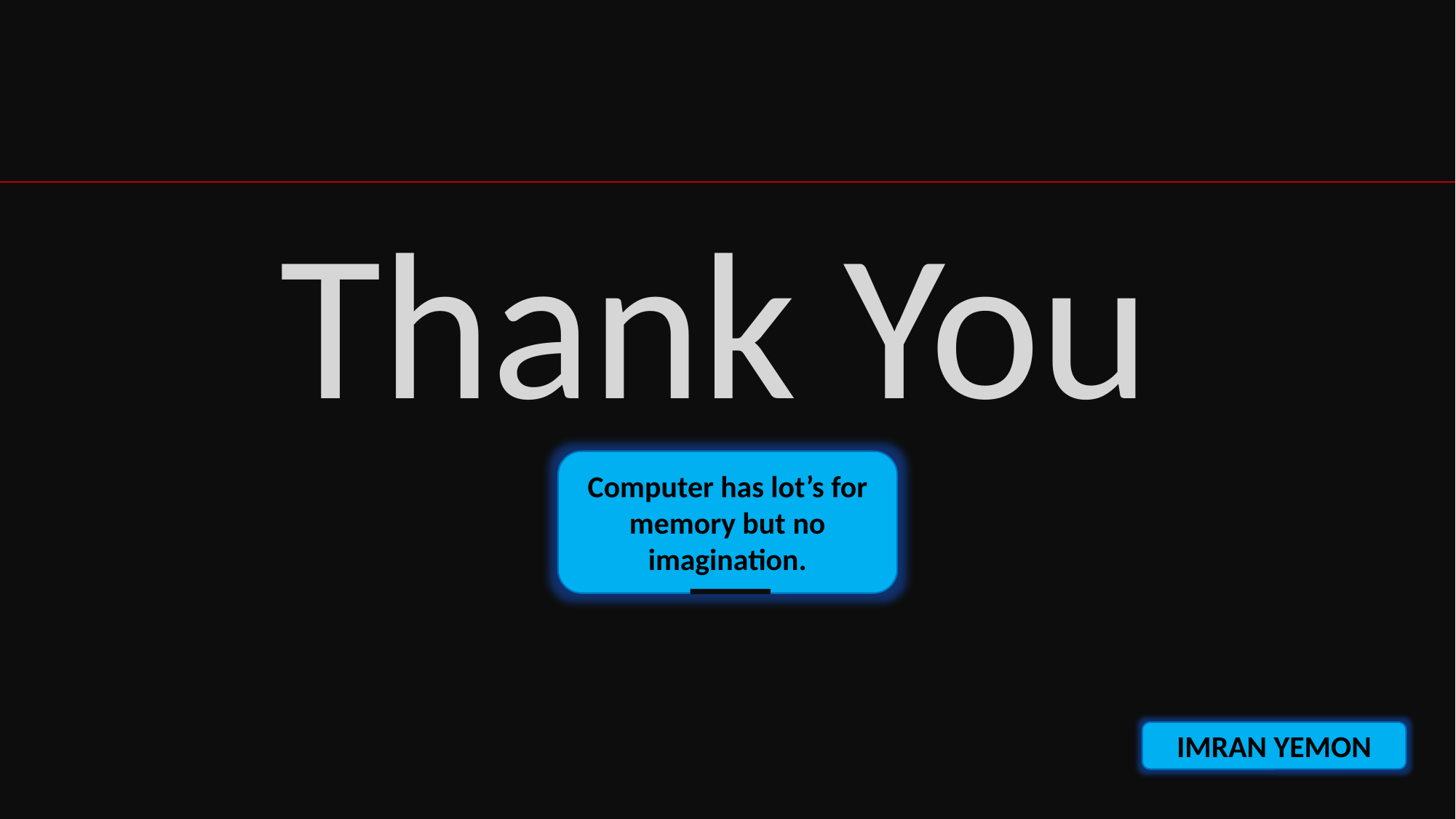

Thank You
Computer has lot’s for memory but no imagination.

IMRAN YEMON